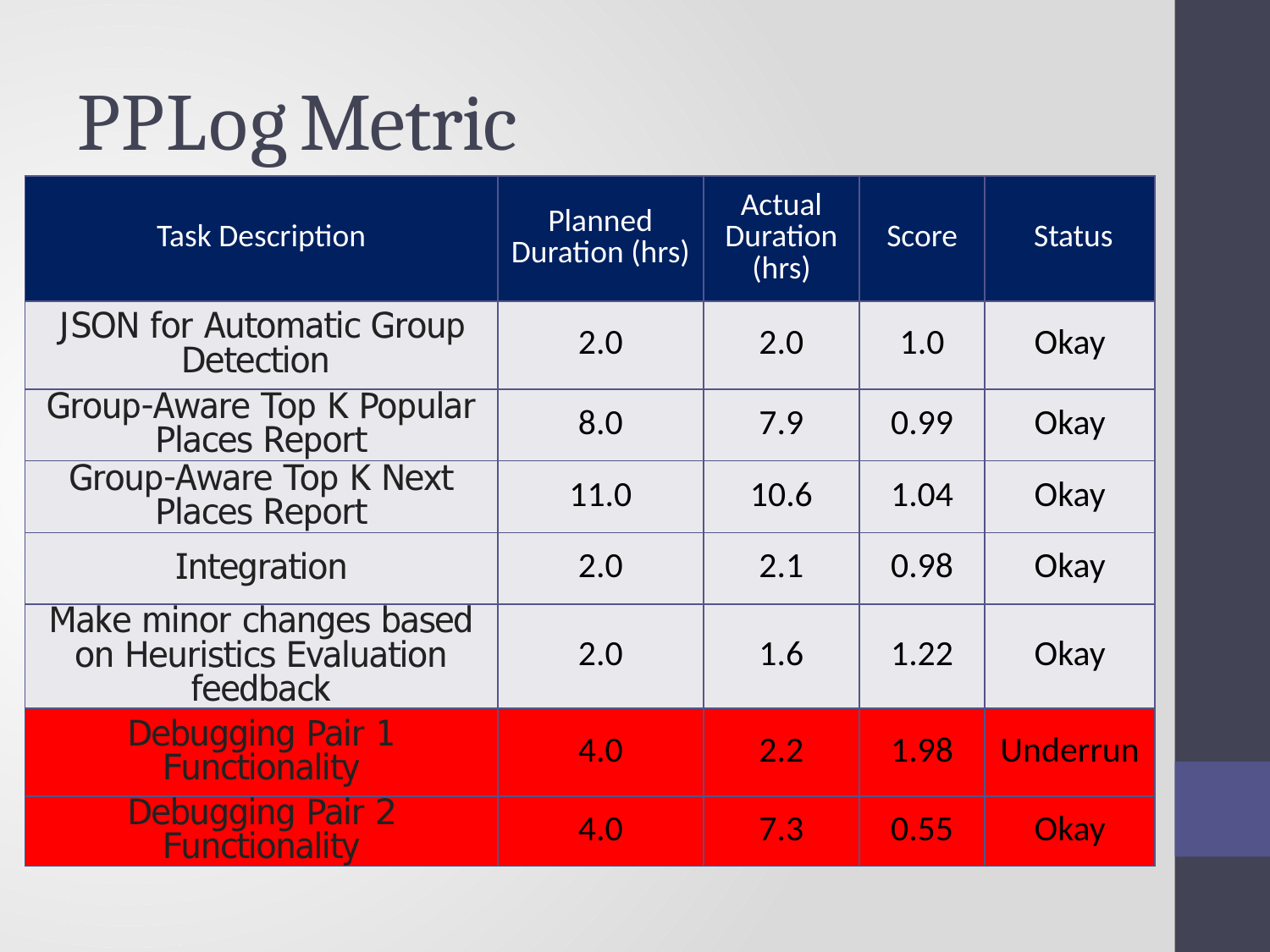

# PPLog Metric
| Task Description | Planned Duration (hrs) | Actual Duration (hrs) | Score | Status |
| --- | --- | --- | --- | --- |
| JSON for Automatic Group Detection | 2.0 | 2.0 | 1.0 | Okay |
| Group-Aware Top K Popular Places Report | 8.0 | 7.9 | 0.99 | Okay |
| Group-Aware Top K Next Places Report | 11.0 | 10.6 | 1.04 | Okay |
| Integration | 2.0 | 2.1 | 0.98 | Okay |
| Make minor changes based on Heuristics Evaluation feedback | 2.0 | 1.6 | 1.22 | Okay |
| Debugging Pair 1 Functionality | 4.0 | 2.2 | 1.98 | Underrun |
| Debugging Pair 2 Functionality | 4.0 | 7.3 | 0.55 | Okay |